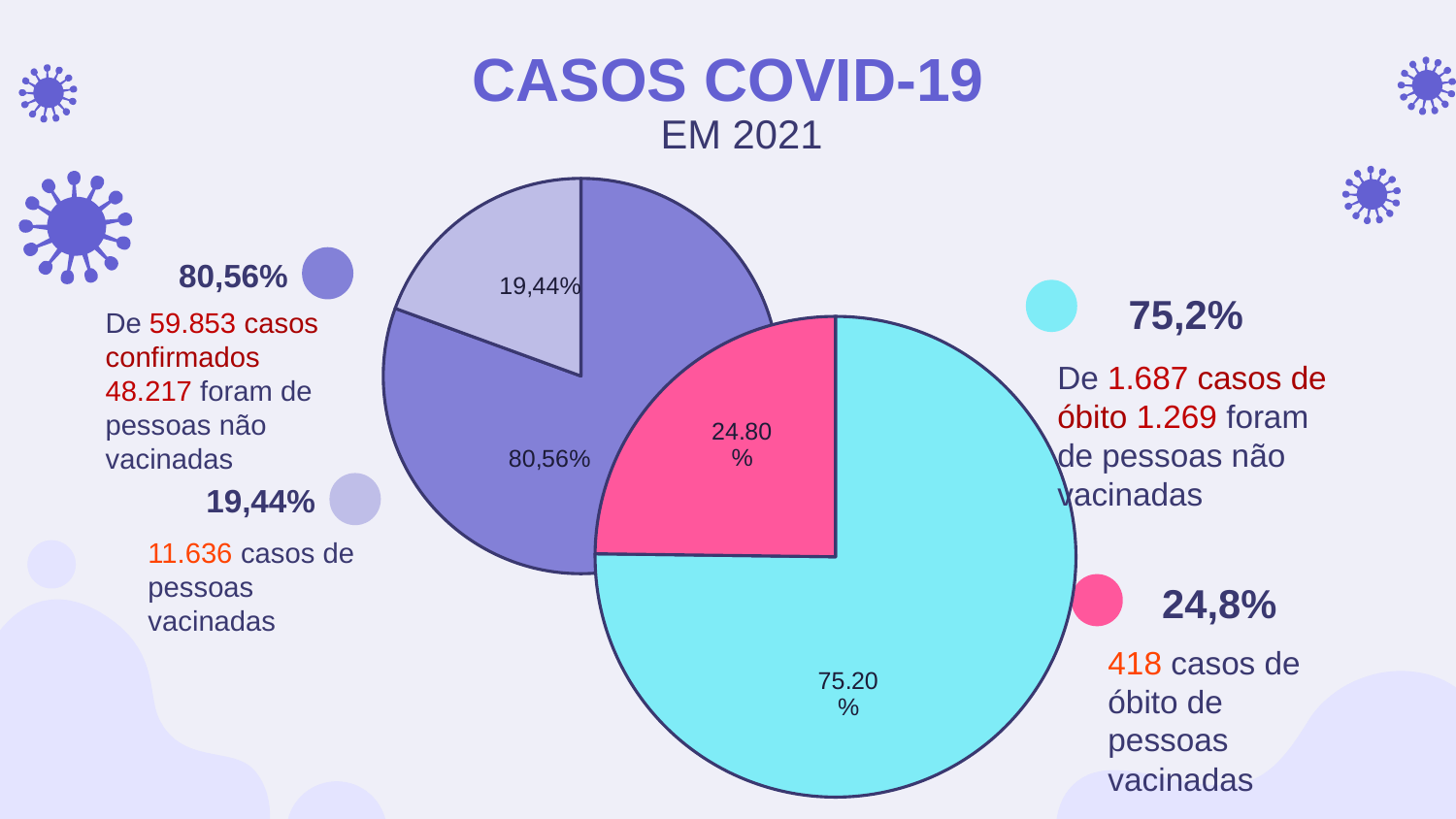

# CASOS COVID-19
EM 2021

### Chart

| Category | Vendas |
|---|---|
| 1º Tri | 0.8056 |
80,56%

De 59.853 casos confirmados 48.217 foram de pessoas não vacinadas
75,2%

### Chart

| Category | Coluna1 |
|---|---|
| 1º Tri | 0.752 |
| 2º Tri | 0.248 |
De 1.687 casos de óbito 1.269 foram de pessoas não vacinadas

19,44%

11.636 casos de pessoas vacinadas

24,8%
418 casos de óbito de pessoas vacinadas